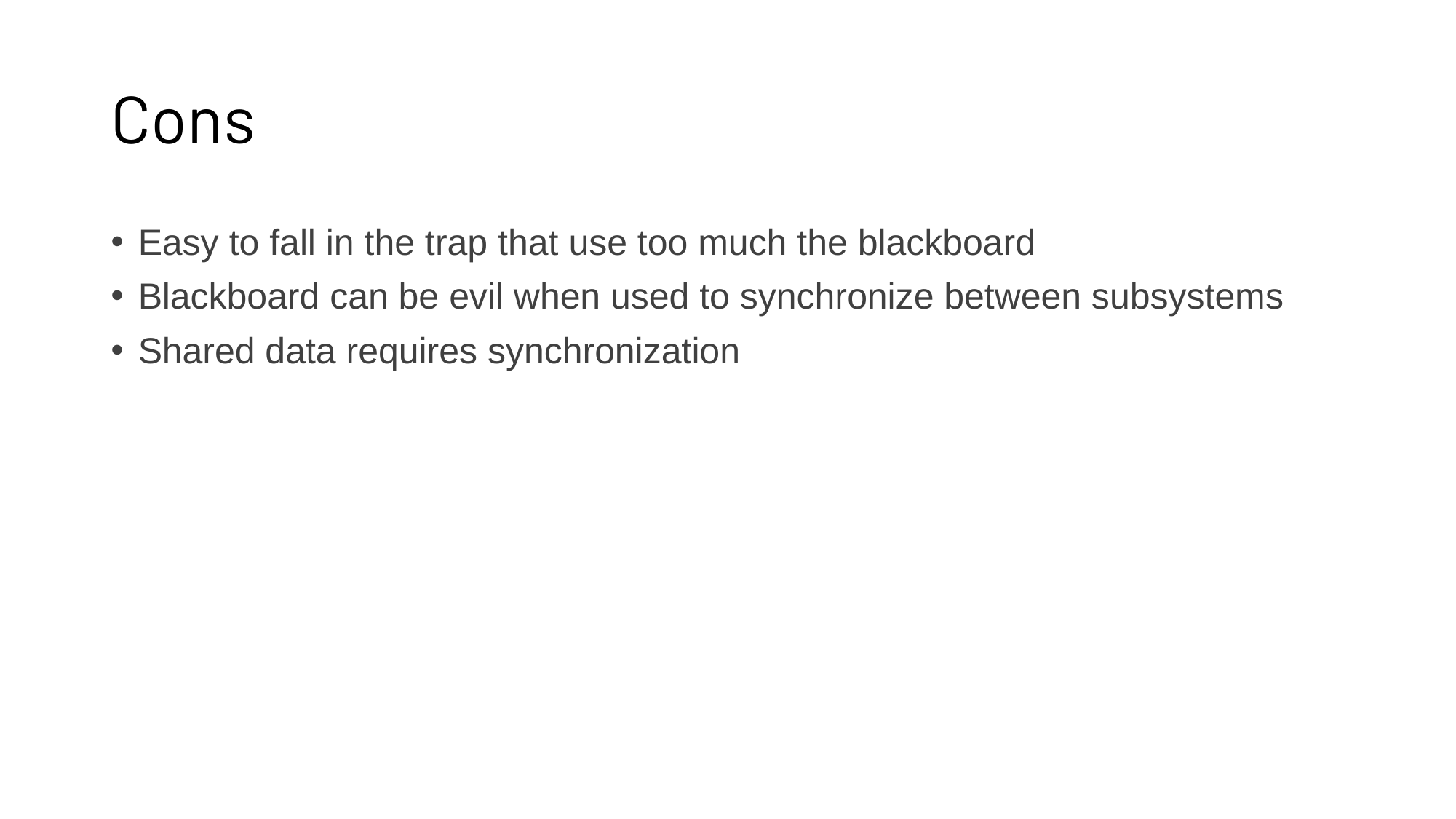

# Cons
Easy to fall in the trap that use too much the blackboard
Blackboard can be evil when used to synchronize between subsystems
Shared data requires synchronization